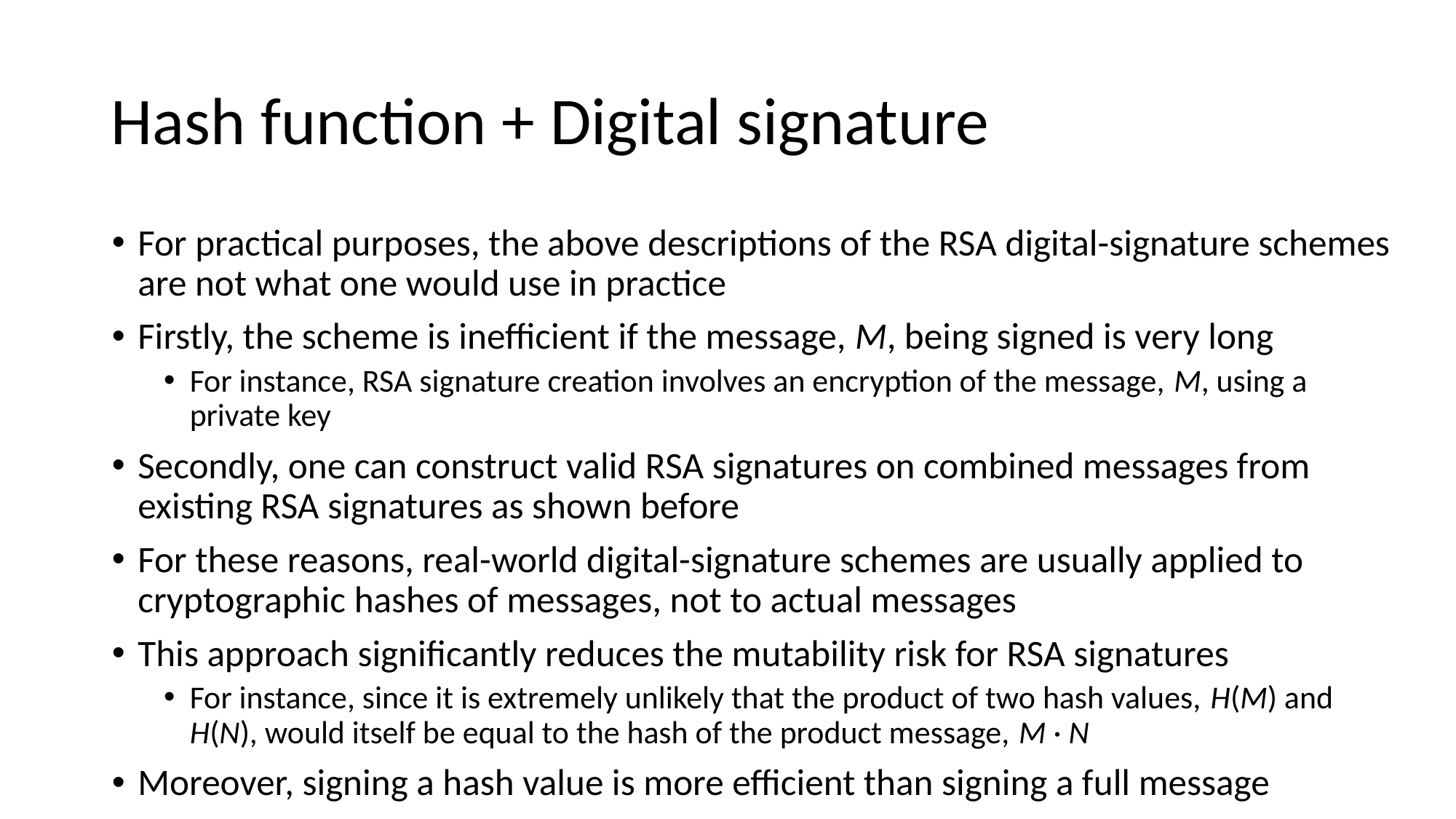

# Hash function + Digital signature
For practical purposes, the above descriptions of the RSA digital-signature schemes are not what one would use in practice
Firstly, the scheme is inefficient if the message, M, being signed is very long
For instance, RSA signature creation involves an encryption of the message, M, using a private key
Secondly, one can construct valid RSA signatures on combined messages from existing RSA signatures as shown before
For these reasons, real-world digital-signature schemes are usually applied to cryptographic hashes of messages, not to actual messages
This approach significantly reduces the mutability risk for RSA signatures
For instance, since it is extremely unlikely that the product of two hash values, H(M) and H(N), would itself be equal to the hash of the product message, M · N
Moreover, signing a hash value is more efficient than signing a full message